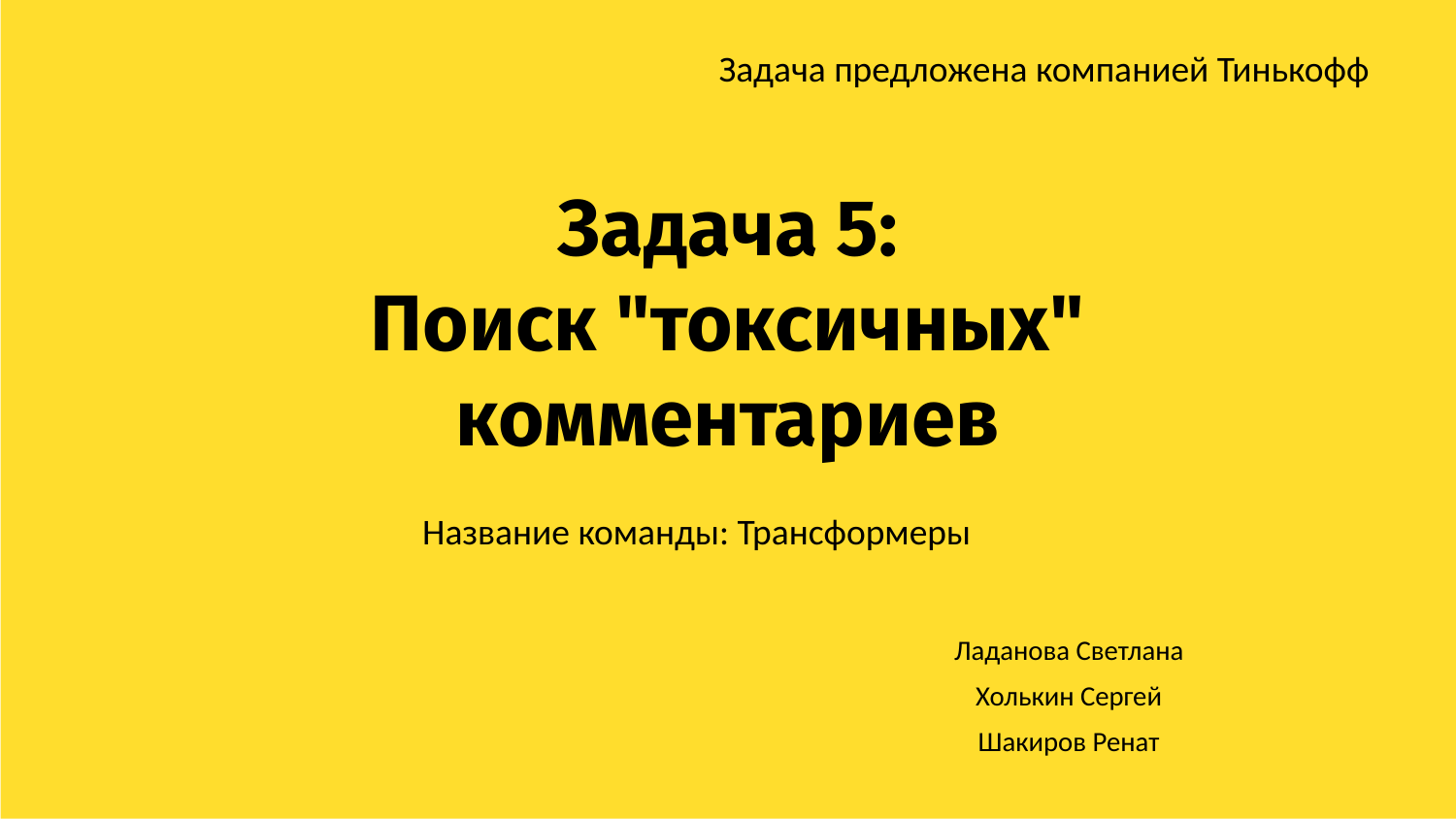

Задача предложена компанией Тинькофф
# Задача 5: Поиск "токсичных" комментариев
Название команды: Трансформеры

Ладанова Светлана
Холькин Сергей
Шакиров Ренат